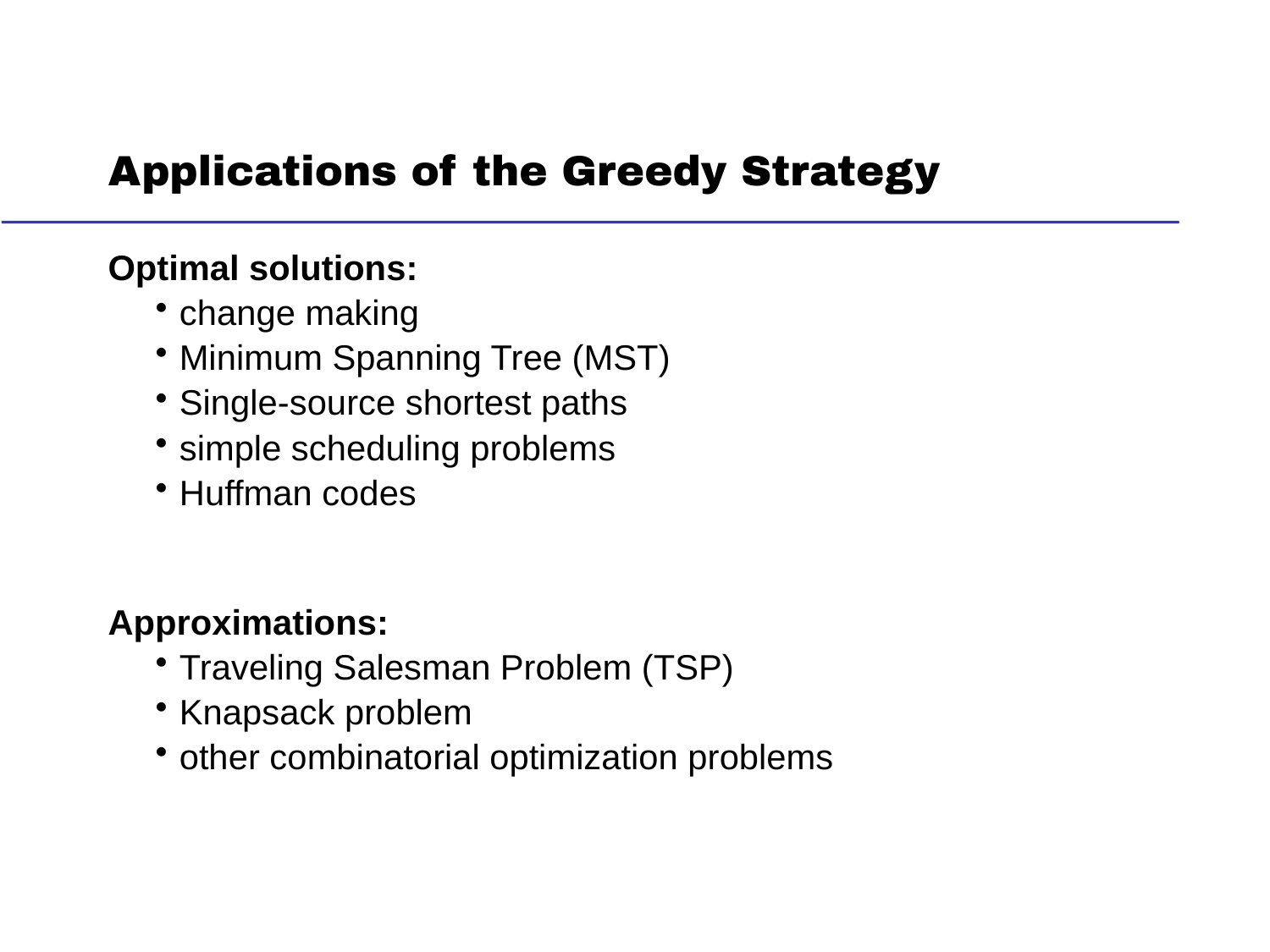

# Applications of the Greedy Strategy
Optimal solutions:
change making
Minimum Spanning Tree (MST)
Single-source shortest paths
simple scheduling problems
Huffman codes

Approximations:
Traveling Salesman Problem (TSP)
Knapsack problem
other combinatorial optimization problems